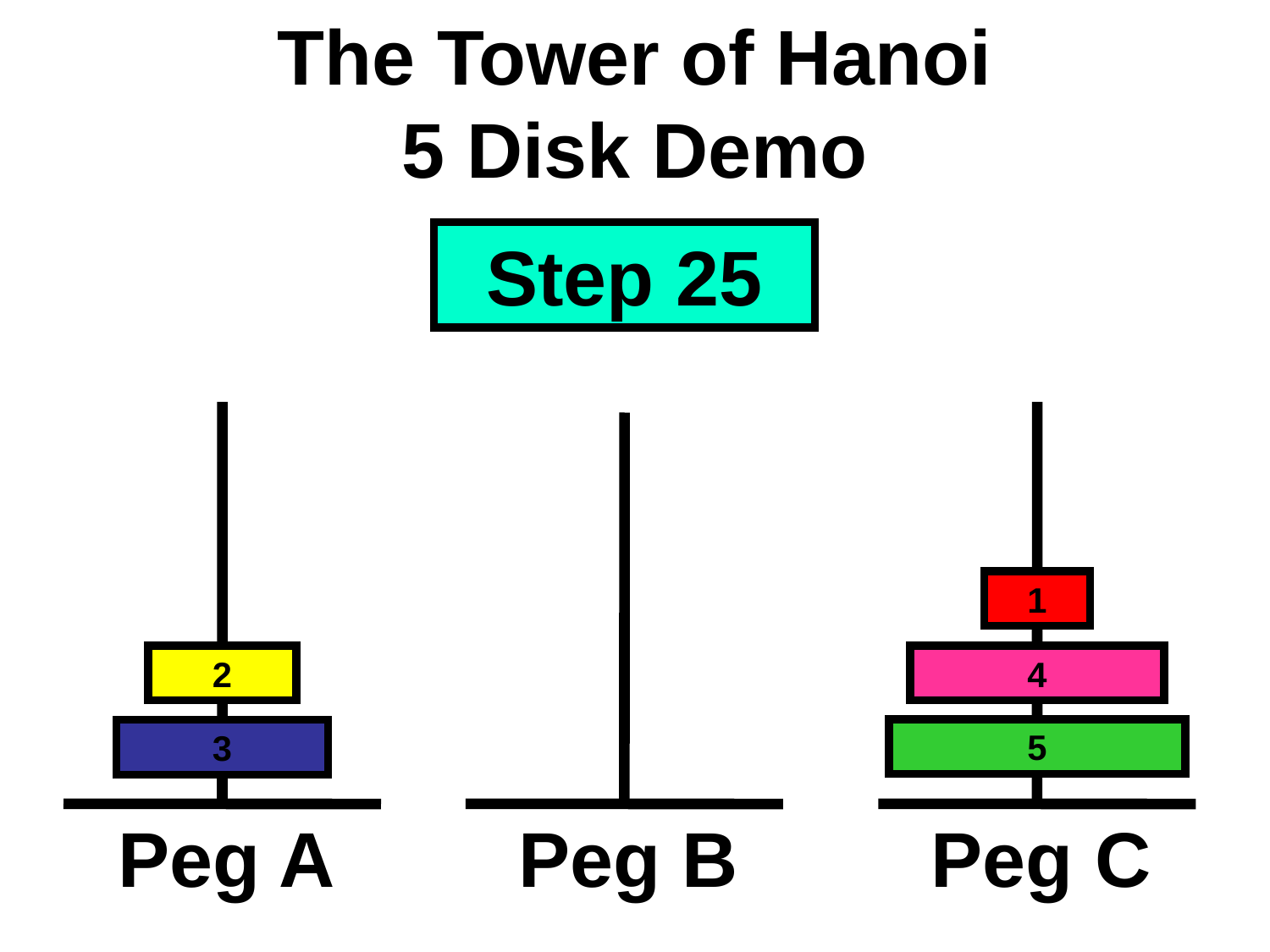

# The Tower of Hanoi 5 Disk Demo
Step 25

1
2
4
5
3

Peg A

Peg B

Peg C